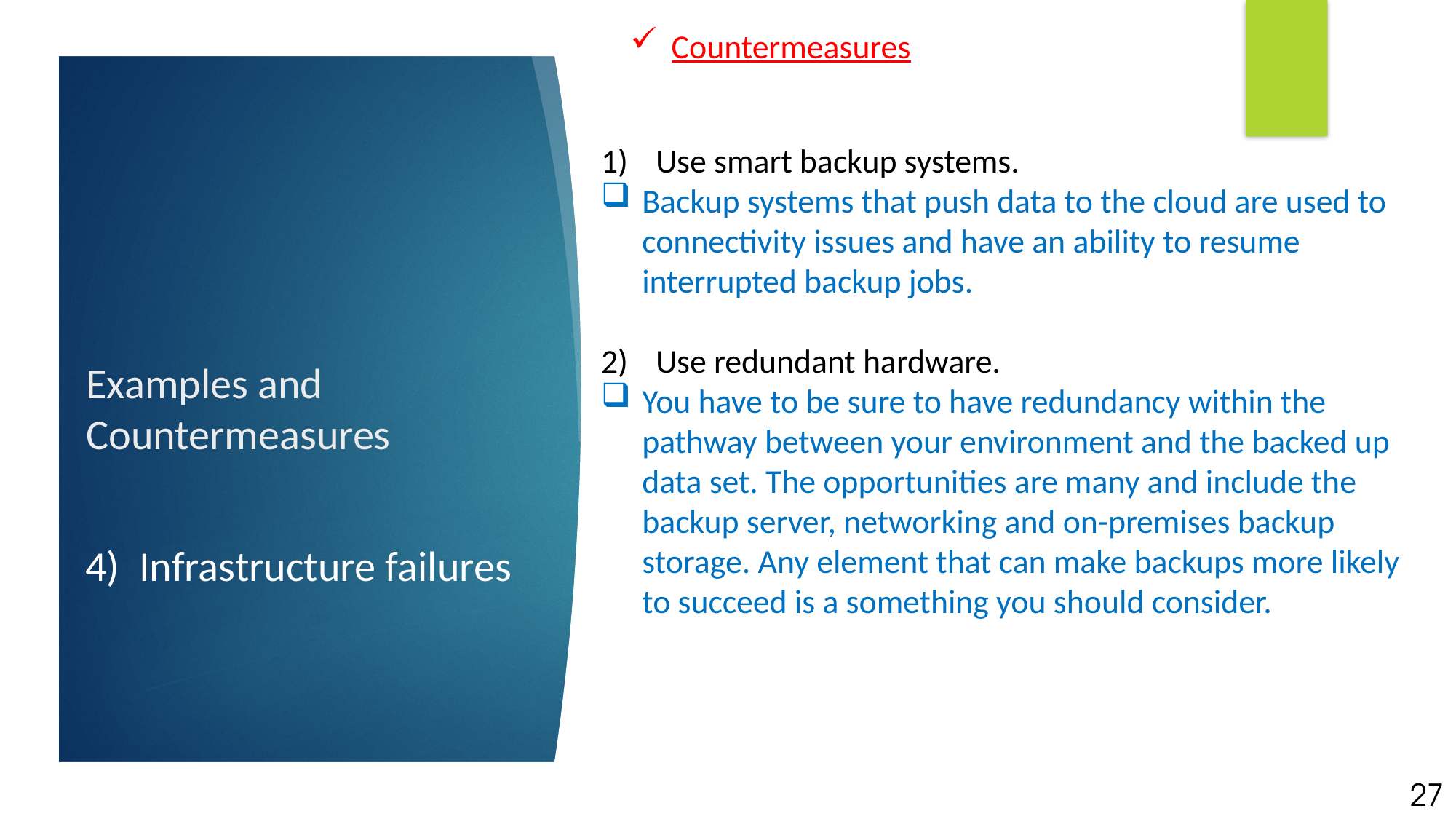

Countermeasures

Use smart backup systems.
Backup systems that push data to the cloud are used to connectivity issues and have an ability to resume interrupted backup jobs.

Use redundant hardware.
You have to be sure to have redundancy within the pathway between your environment and the backed up data set. The opportunities are many and include the backup server, networking and on-premises backup storage. Any element that can make backups more likely to succeed is a something you should consider.
# Examples and Countermeasures
4)  Infrastructure failures

27